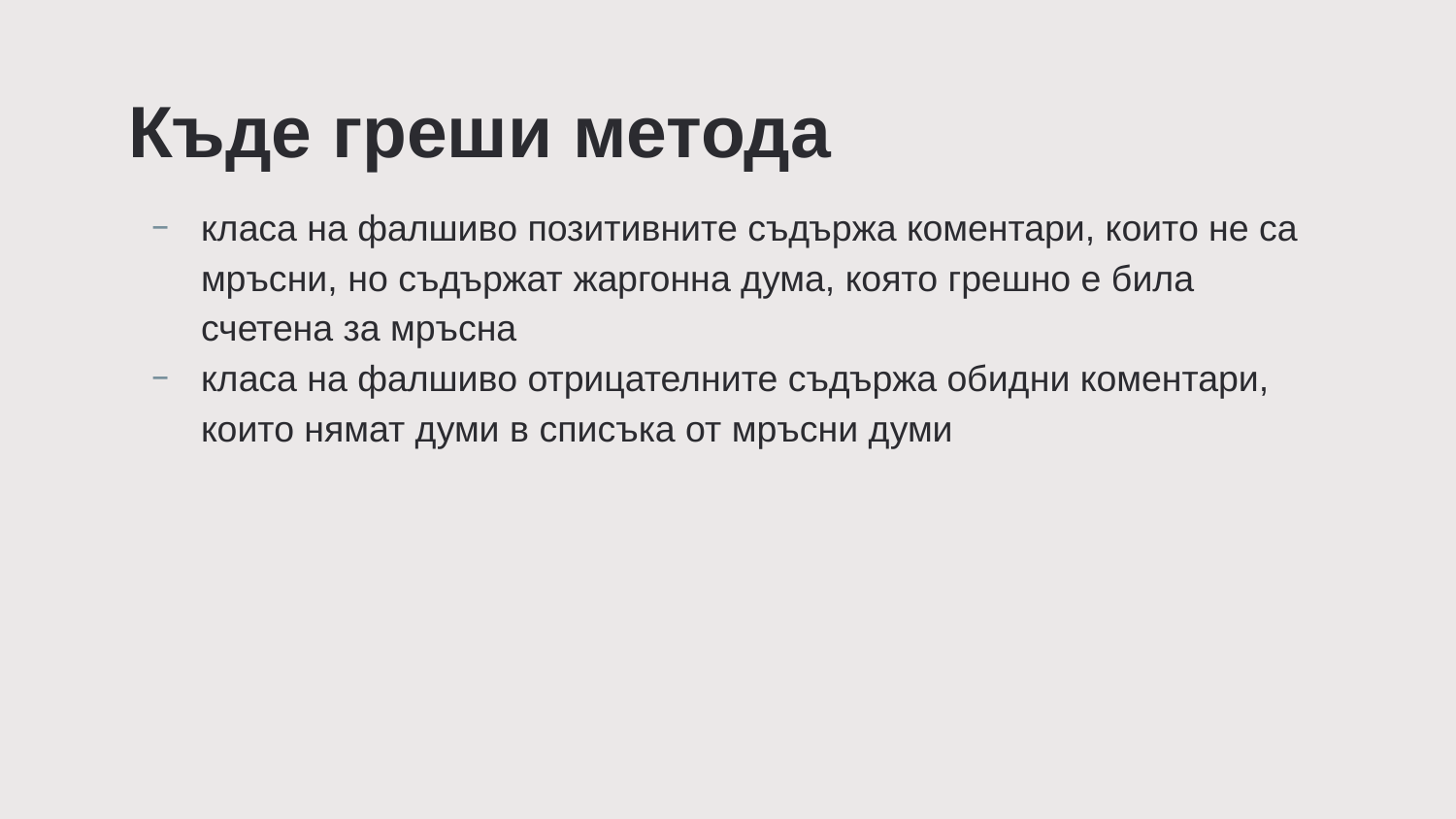

# Къде греши метода
класа на фалшиво позитивните съдържа коментари, които не са мръсни, но съдържат жаргонна дума, която грешно е била счетена за мръсна
класа на фалшиво отрицателните съдържа обидни коментари, които нямат думи в списъка от мръсни думи